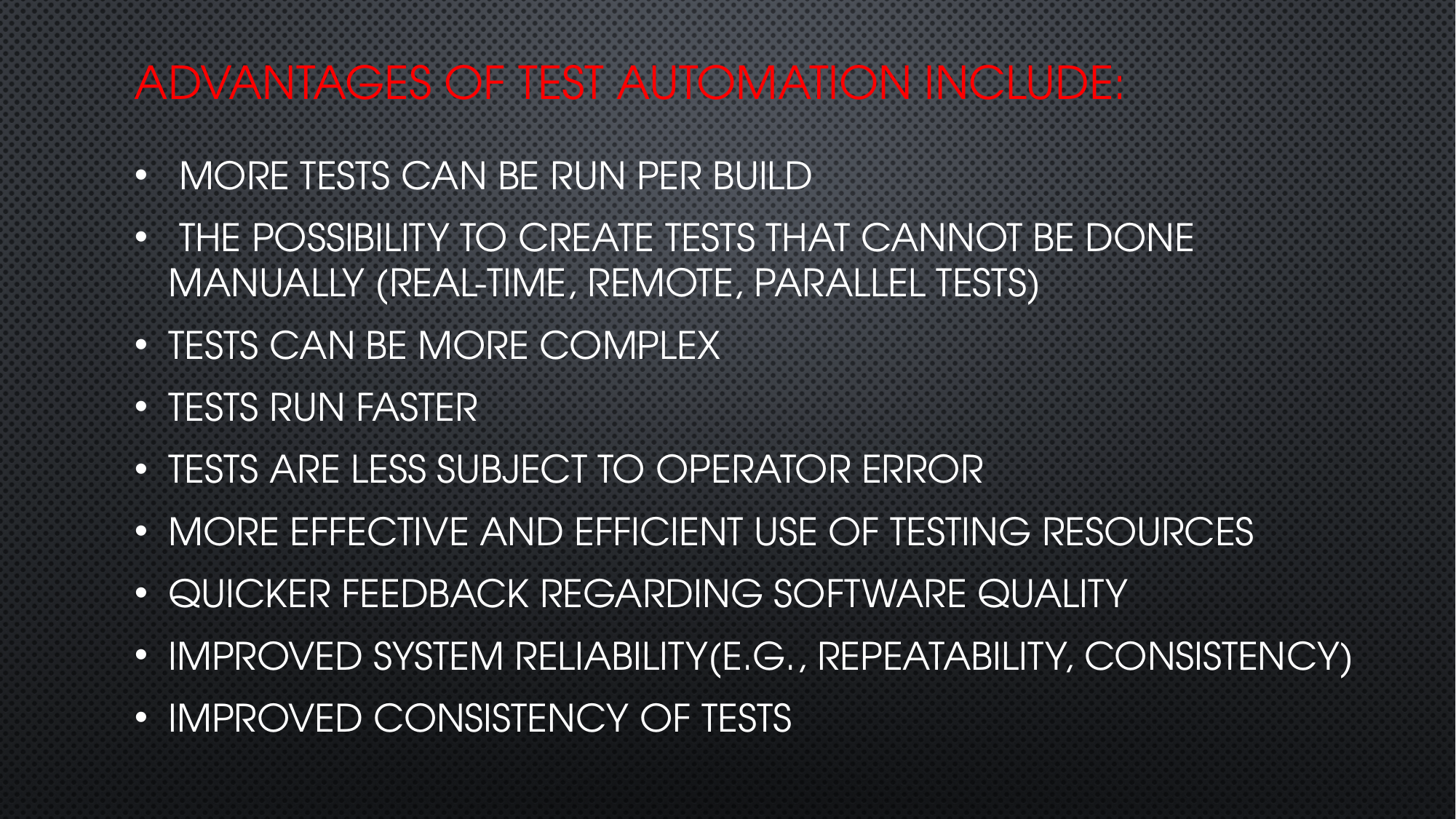

# Advantages of test automation include:
 More tests can be run per build
 The possibility to create tests that cannot be done manually (real-time, remote, parallel tests)
Tests can be more complex
Tests run faster
Tests are less subject to operator error
More effective and efficient use of testing resources
Quicker feedback regarding software quality
Improved system reliability(e.g., repeatability, consistency)
Improved consistency of tests